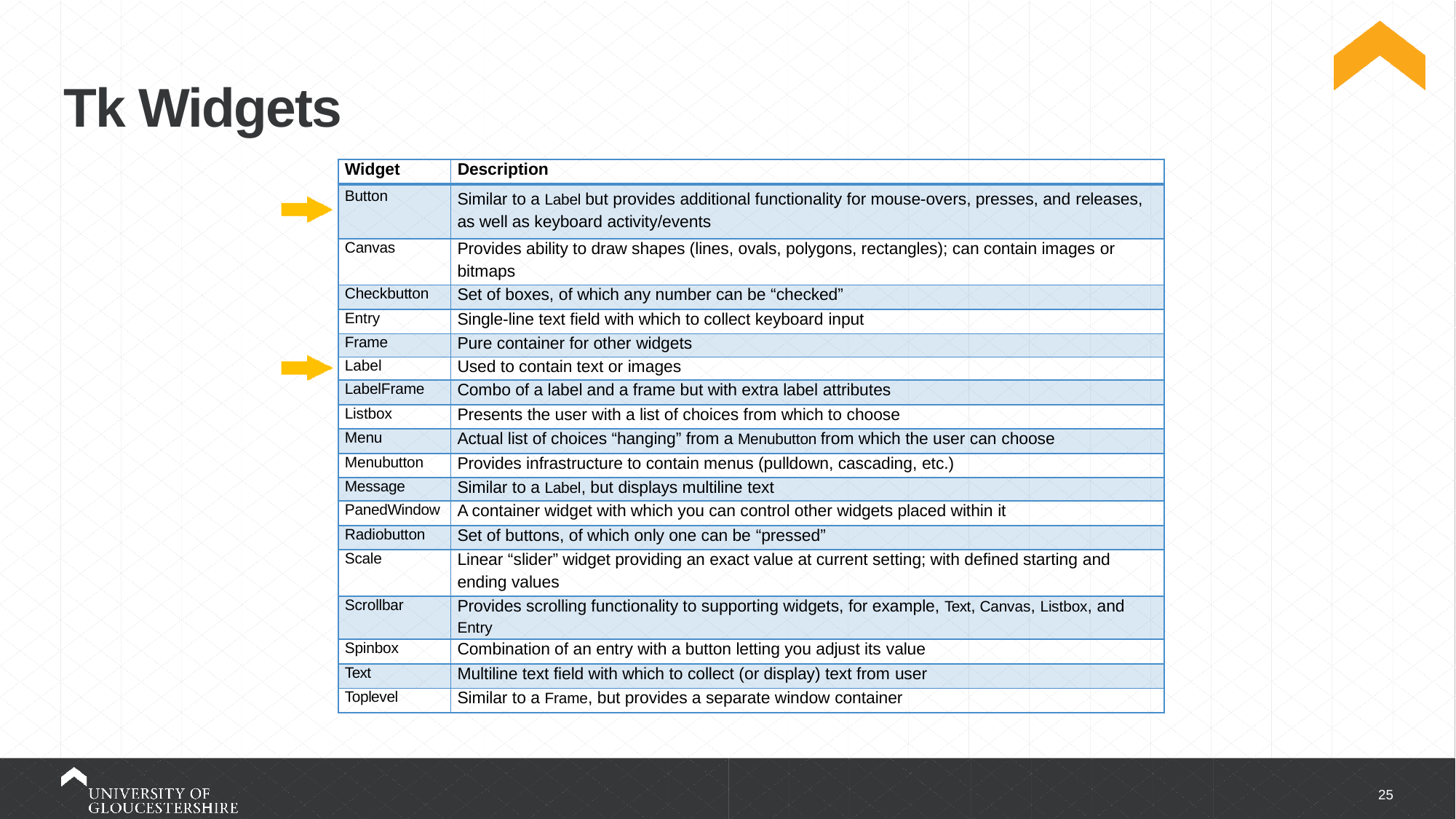

# Tk Widgets
| Widget | Description |
| --- | --- |
| Button | Similar to a Label but provides additional functionality for mouse-overs, presses, and releases, as well as keyboard activity/events |
| Canvas | Provides ability to draw shapes (lines, ovals, polygons, rectangles); can contain images or bitmaps |
| Checkbutton | Set of boxes, of which any number can be “checked” |
| Entry | Single-line text field with which to collect keyboard input |
| Frame | Pure container for other widgets |
| Label | Used to contain text or images |
| LabelFrame | Combo of a label and a frame but with extra label attributes |
| Listbox | Presents the user with a list of choices from which to choose |
| Menu | Actual list of choices “hanging” from a Menubutton from which the user can choose |
| Menubutton | Provides infrastructure to contain menus (pulldown, cascading, etc.) |
| Message | Similar to a Label, but displays multiline text |
| PanedWindow | A container widget with which you can control other widgets placed within it |
| Radiobutton | Set of buttons, of which only one can be “pressed” |
| Scale | Linear “slider” widget providing an exact value at current setting; with defined starting and ending values |
| Scrollbar | Provides scrolling functionality to supporting widgets, for example, Text, Canvas, Listbox, and Entry |
| Spinbox | Combination of an entry with a button letting you adjust its value |
| Text | Multiline text field with which to collect (or display) text from user |
| Toplevel | Similar to a Frame, but provides a separate window container |